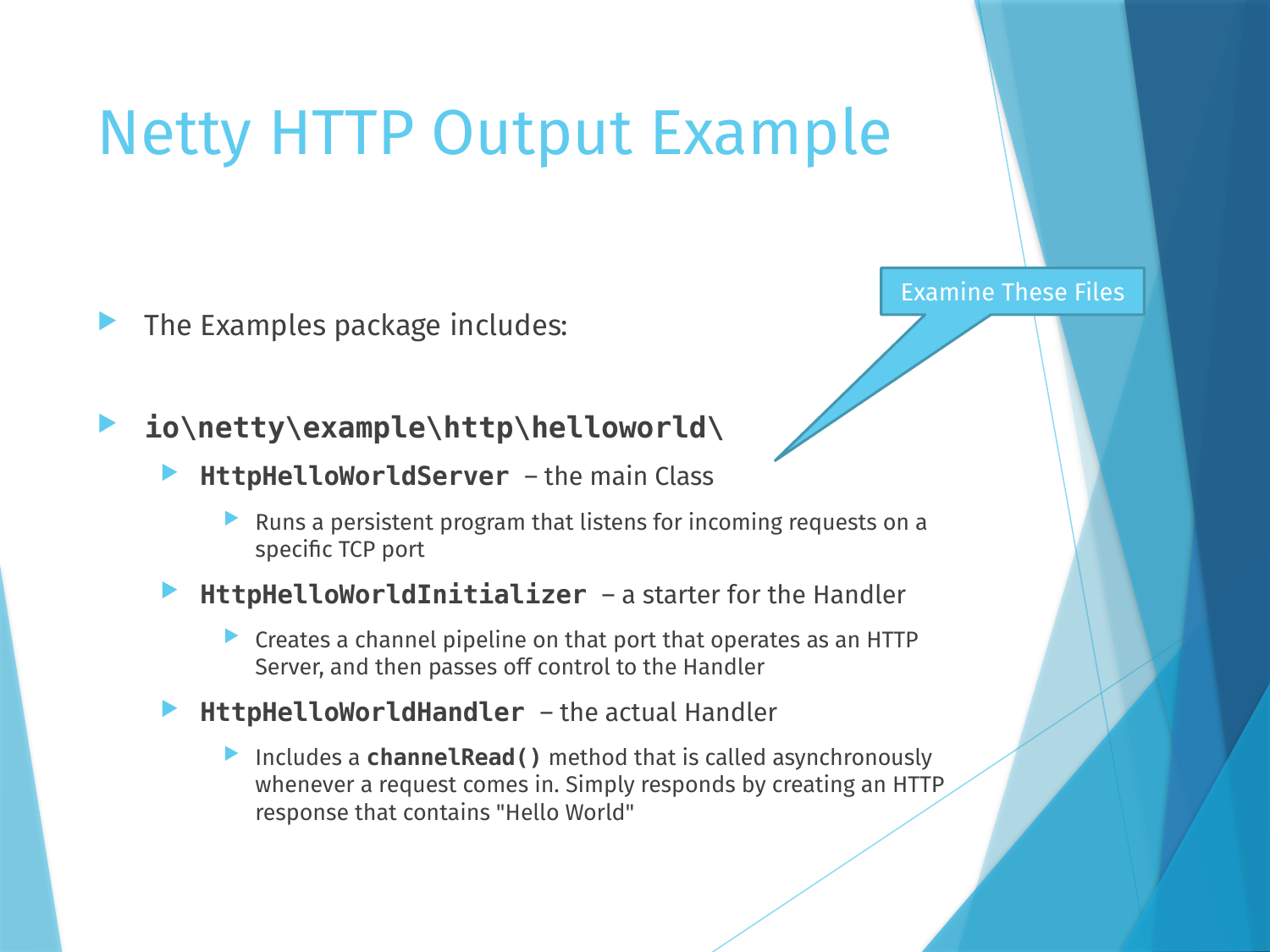

# Netty HTTP Output Example
Examine These Files
The Examples package includes:

io\netty\example\http\helloworld\
HttpHelloWorldServer – the main Class
Runs a persistent program that listens for incoming requests on a specific TCP port
HttpHelloWorldInitializer – a starter for the Handler
Creates a channel pipeline on that port that operates as an HTTP Server, and then passes off control to the Handler
HttpHelloWorldHandler – the actual Handler
Includes a channelRead() method that is called asynchronously whenever a request comes in. Simply responds by creating an HTTP response that contains "Hello World"